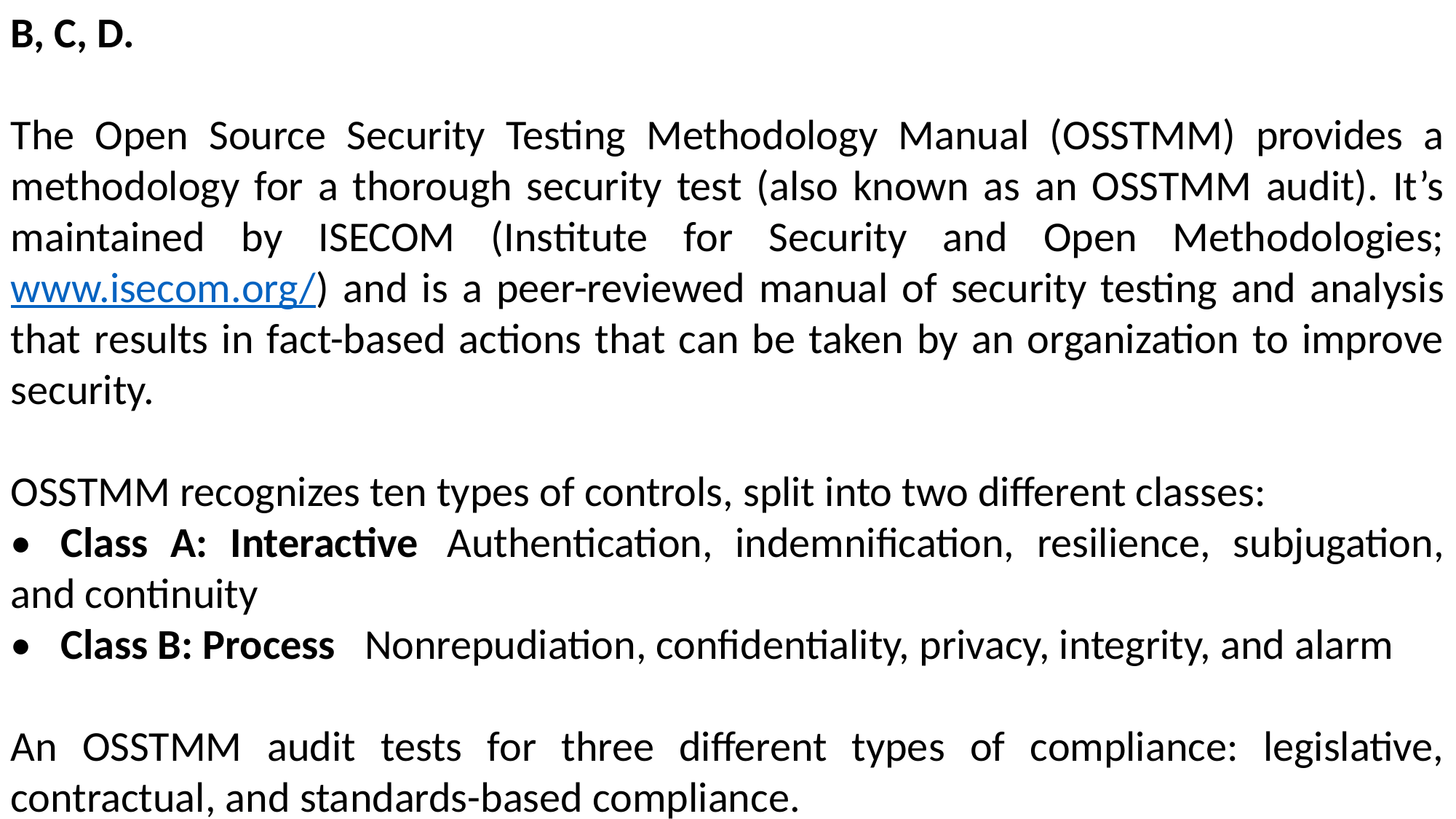

B, C, D.

The Open Source Security Testing Methodology Manual (OSSTMM) provides a methodology for a thorough security test (also known as an OSSTMM audit). It’s maintained by ISECOM (Institute for Security and Open Methodologies; www.isecom.org/) and is a peer-reviewed manual of security testing and analysis that results in fact-based actions that can be taken by an organization to improve security.

OSSTMM recognizes ten types of controls, split into two different classes:
•   Class A: Interactive   Authentication, indemnification, resilience, subjugation, and continuity
•   Class B: Process   Nonrepudiation, confidentiality, privacy, integrity, and alarm

An OSSTMM audit tests for three different types of compliance: legislative, contractual, and standards-based compliance.